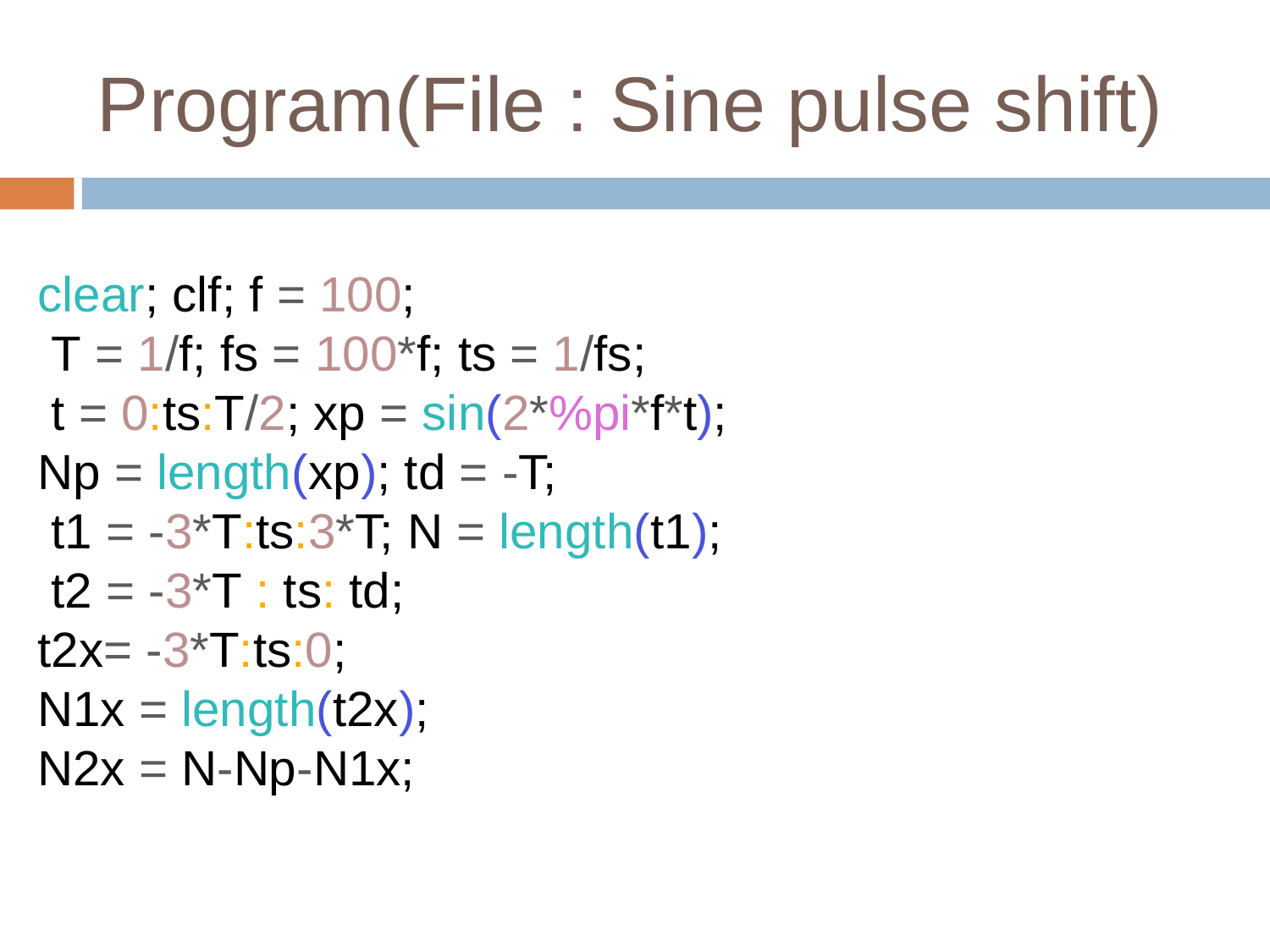

# Program(File : Sine pulse shift)
clear; clf; f = 100;
 T = 1/f; fs = 100*f; ts = 1/fs;
 t = 0:ts:T/2; xp = sin(2*%pi*f*t);
Np = length(xp); td = -T;
 t1 = -3*T:ts:3*T; N = length(t1);
 t2 = -3*T : ts: td;
t2x= -3*T:ts:0;
N1x = length(t2x);
N2x = N-Np-N1x;